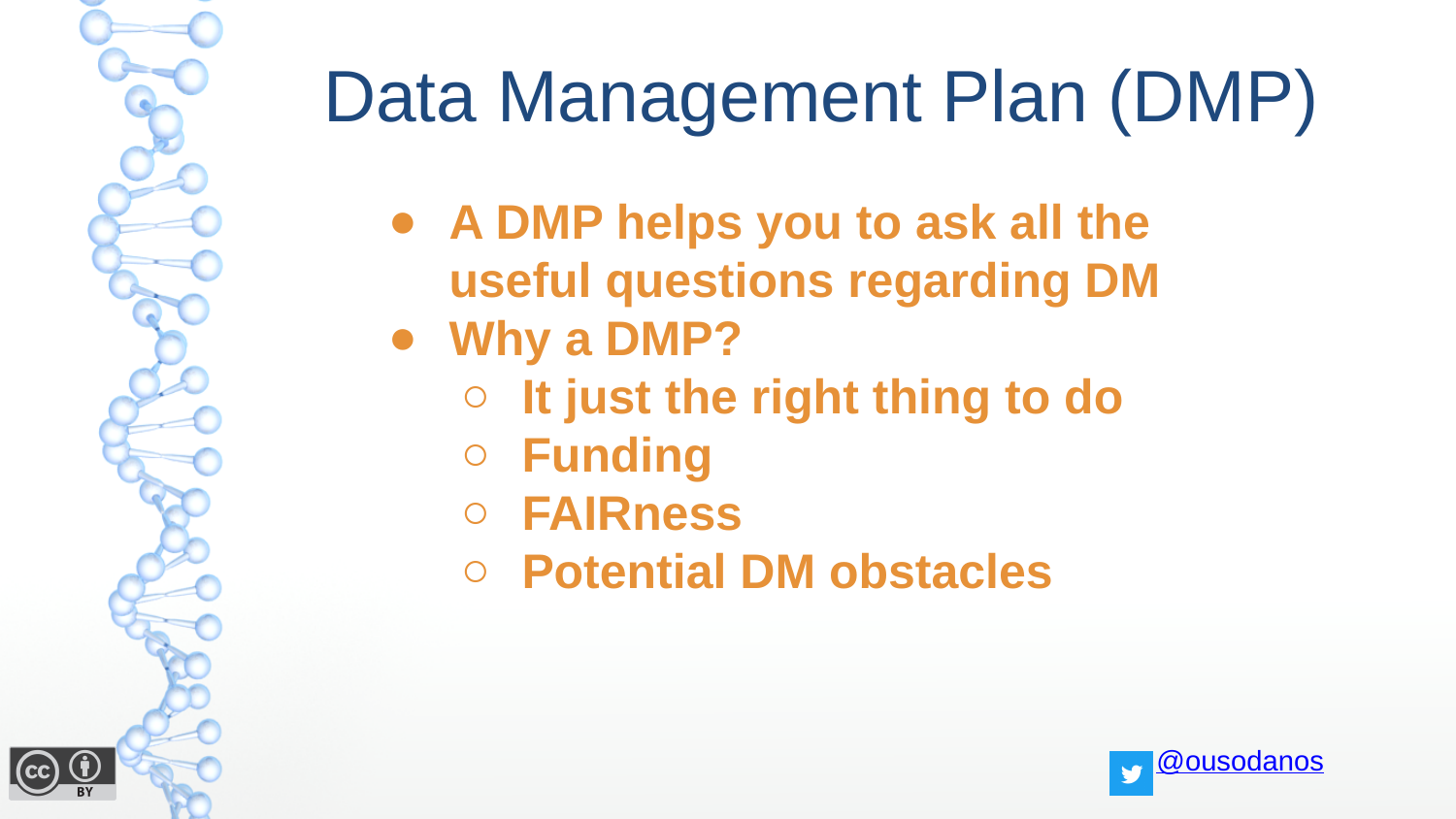

# Data Management Plan (DMP)
A DMP helps you to ask all the useful questions regarding DM
Why a DMP?
It just the right thing to do
Funding
FAIRness
Potential DM obstacles
@ousodanos